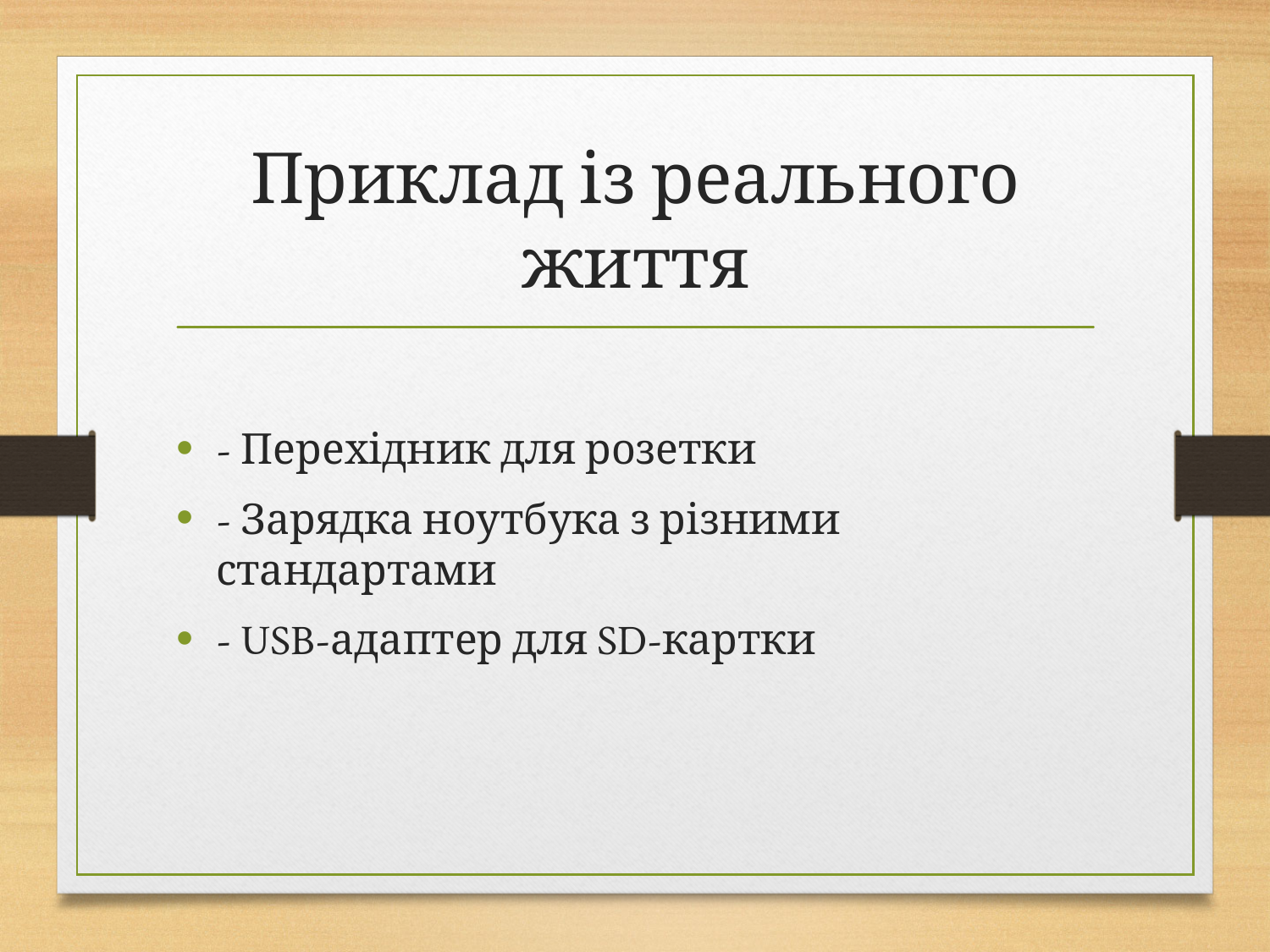

# Приклад із реального життя

- Перехідник для розетки
- Зарядка ноутбука з різними стандартами
- USB-адаптер для SD-картки